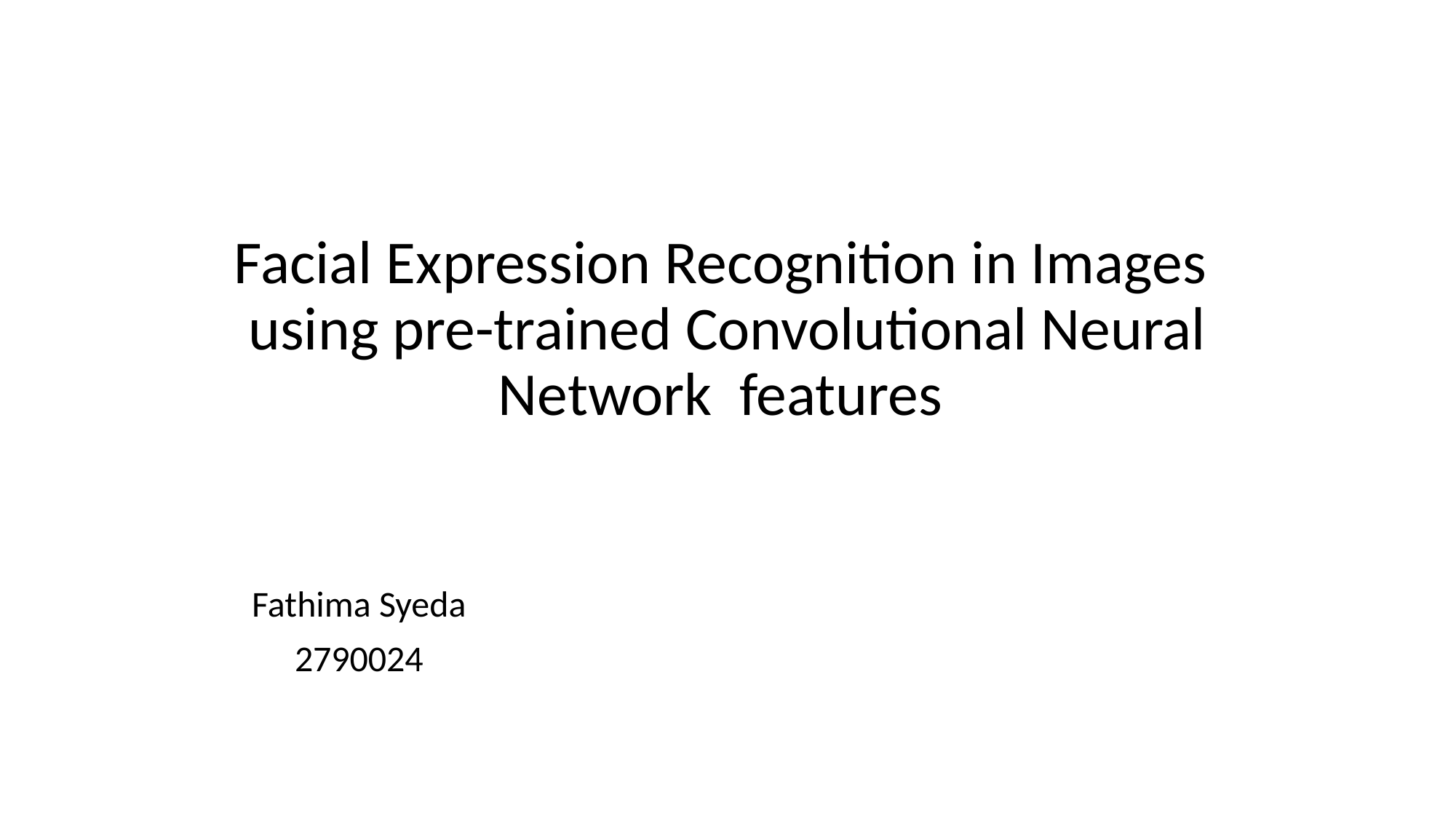

# Facial Expression Recognition in Images  using pre-trained Convolutional Neural Network  features
Fathima Syeda
2790024